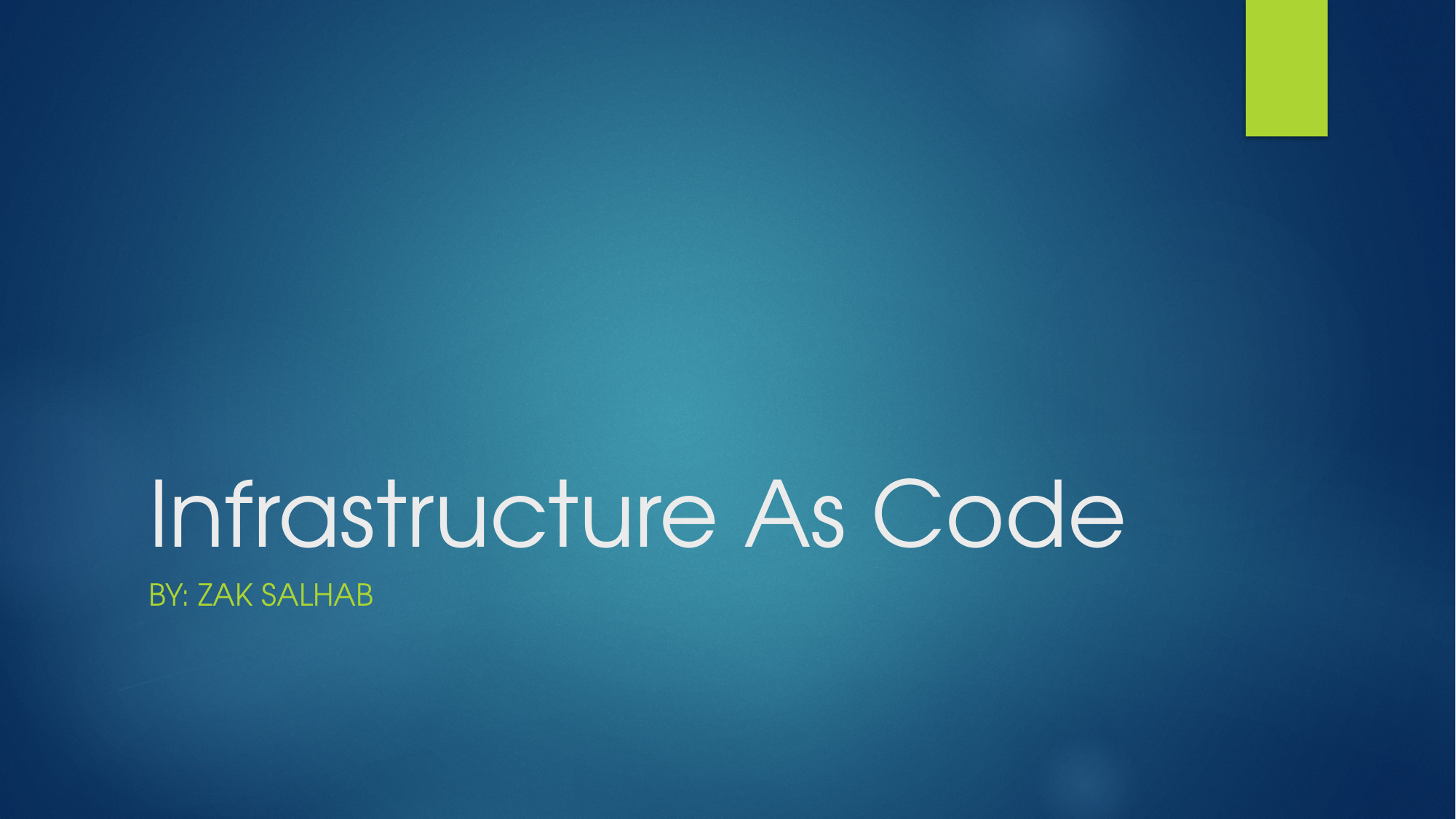

# Infrastructure As Code
by: Zak Salhab